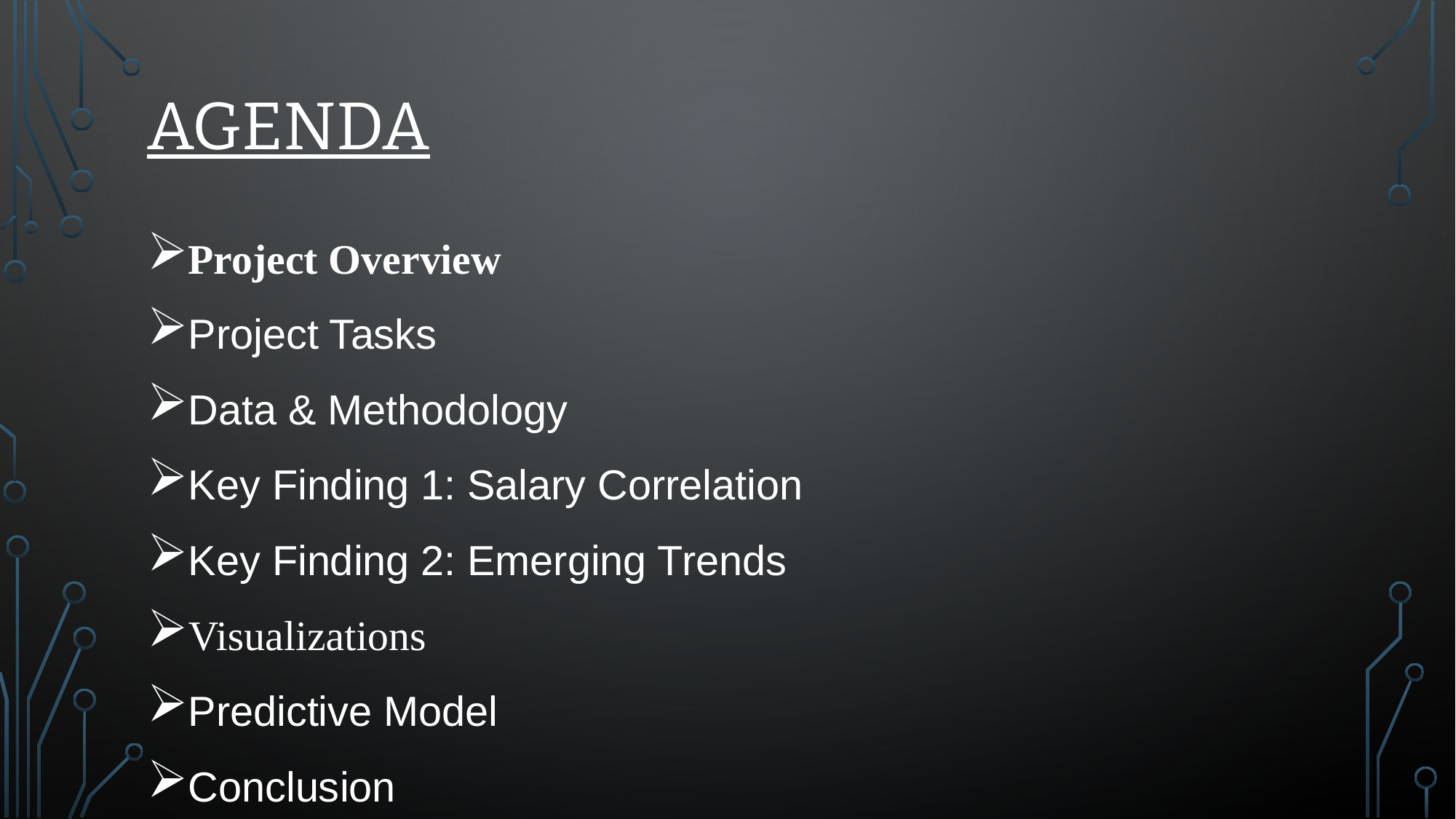

# AGENDA
Project Overview
Project Tasks
Data & Methodology
Key Finding 1: Salary Correlation
Key Finding 2: Emerging Trends
Visualizations
Predictive Model
Conclusion